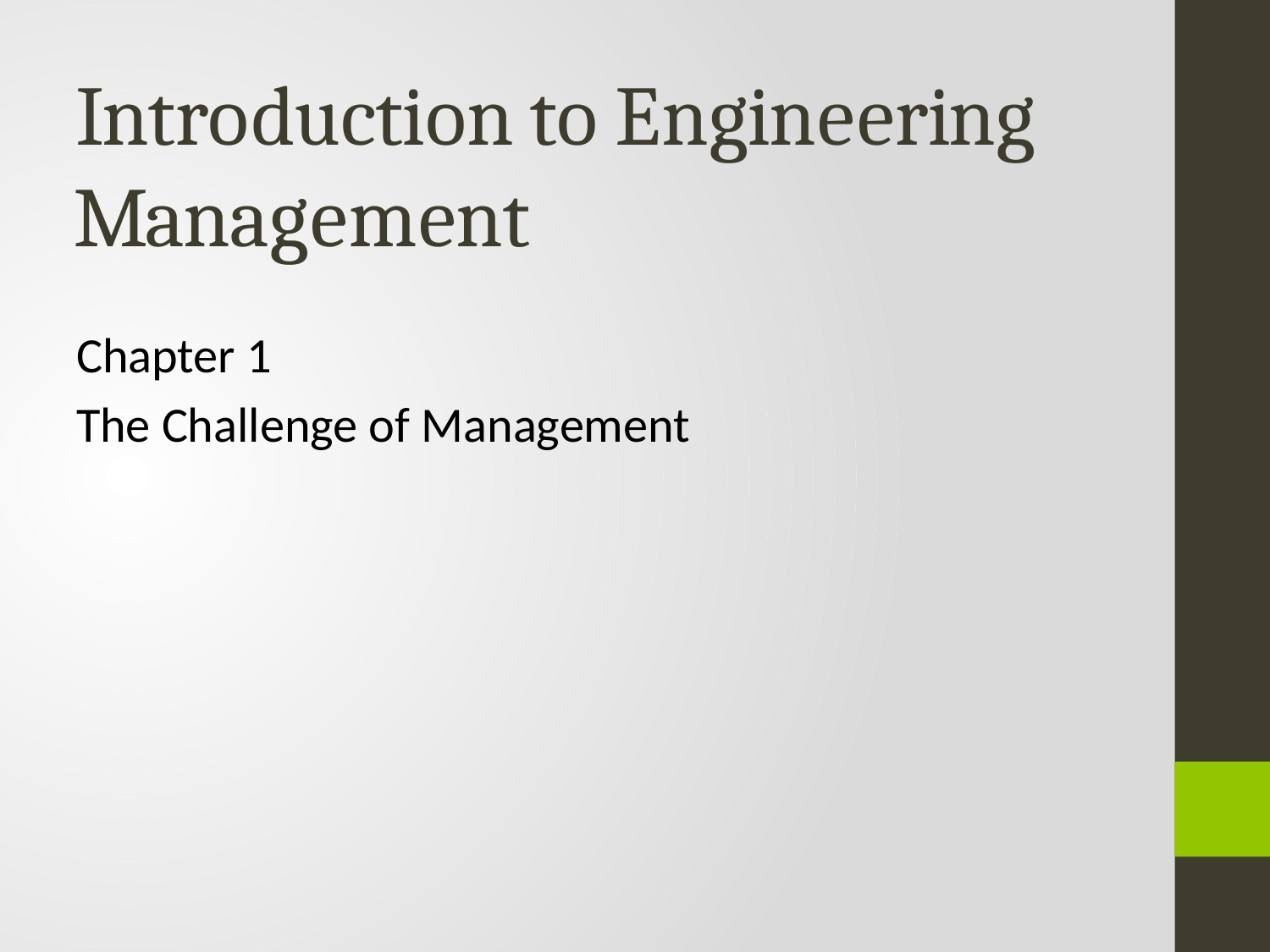

# Introduction to Engineering Management
Chapter 1
The Challenge of Management